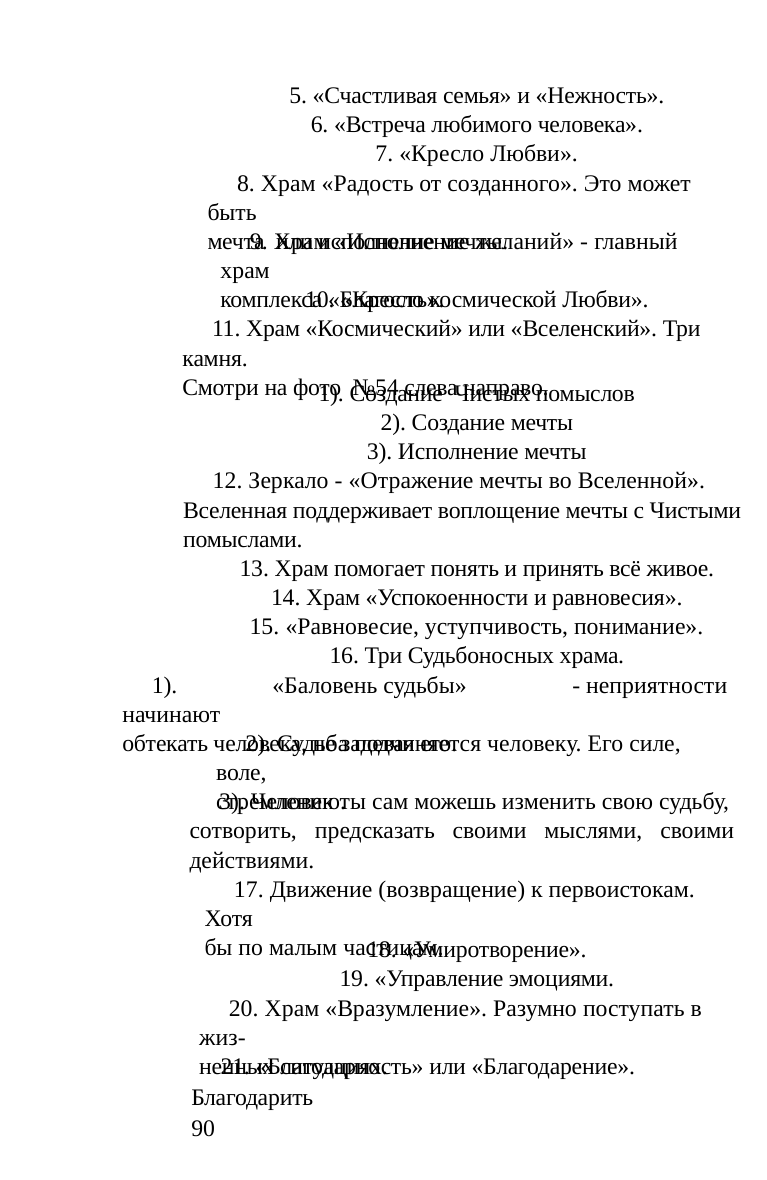

5. «Счастливая семья» и «Нежность».

человека, природу, всё живое - если есть желание кого-то
благодарить.

6. «Встреча любимого человека».

7. «Кресло Любви».

22. «Здоровье в гармонии с телом».

8. Храм «Радость от созданного». Это может быть
мечта  или исполнение мечты.

23. «Жизнь в гармонии с природой». Жить столько,
сколько пожелаешь, а не столько, сколько отпущено, т.к.
должно исполниться желание человека.

9. Храм «Исполнение желаний» - главный храм
комплекса «Благость».

24. «Озарение, олицетворение»

10. «Кресло космической Любви».

25. «Благословение матушки Земли»

11. Храм «Космический» или «Вселенский». Три камня.
Смотри на фото  №54 слева направо.

26. «Взгляд в будущее». Будущее можно увидеть, услы-
шать и почувствовать.

27. Прими  правильное  решение, сумей найти это
решение. Это должно быть на пользу тебе и окружению.

1). Создание  Чистых помыслов

2). Создание мечты

28. Сотвори сам свою Благость и от этого будет и равно-
весие души, и Любовь, и благополучие в жизни.

3). Исполнение мечты

12. Зеркало - «Отражение мечты во Вселенной».
Вселенная поддерживает воплощение мечты с Чистыми
помыслами.

29. Как помочь людям, растениям, животным. Под
ним пещерка - что нужно делать для помощи людям,
растениям, животным.

13. Храм помогает понять и принять всё живое.

30. Представь прекрасное будущее, этим ты поможешь
ему осуществиться. Всё надо представлять в настоящем
времени.

14. Храм «Успокоенности и равновесия».

15. «Равновесие, уступчивость, понимание».

16. Три Судьбоносных храма.

31. «Благодарение Создателя и Вселенной за испол-
нение мечты, за осуществление прекрасного будущего, за
всё, что осуществляется в нашем прекрасном будущем».
Придти  и  поблагодарить.  Вселенная  это  с  радостью
принимает.

1).	«Баловень судьбы»	- неприятности начинают
обтекать человека, не задевая его.

2). Судьба подчиняется человеку. Его силе, воле,
стремлению.

3). Человек ты сам можешь изменить свою судьбу,
сотворить,   предсказать   своими   мыслями,   своими
действиями.

32.	«Избавление  от  проблем»  или	«Сбрасывание
проблем».

Дольмен «Вода». Имя мудреца - Дор'ан

17. Движение (возвращение) к первоистокам. Хотя
бы по малым частицам.

- Скажи, зачем ты заходил в дольмен?

18. «Умиротворение».

- Я хочу донести людям будущих поколений свои знания
о воде. Какой водой нужно пользоваться, что выполняет
вода на Земле и как её нужно будет очищать. Тебе я смогу
сообщить то, что ты сможешь понять.

19. «Управление эмоциями.

20. Храм «Вразумление». Разумно поступать в жиз-
ненных ситуациях.

21. «Благодарность» или «Благодарение». Благодарить
90

91